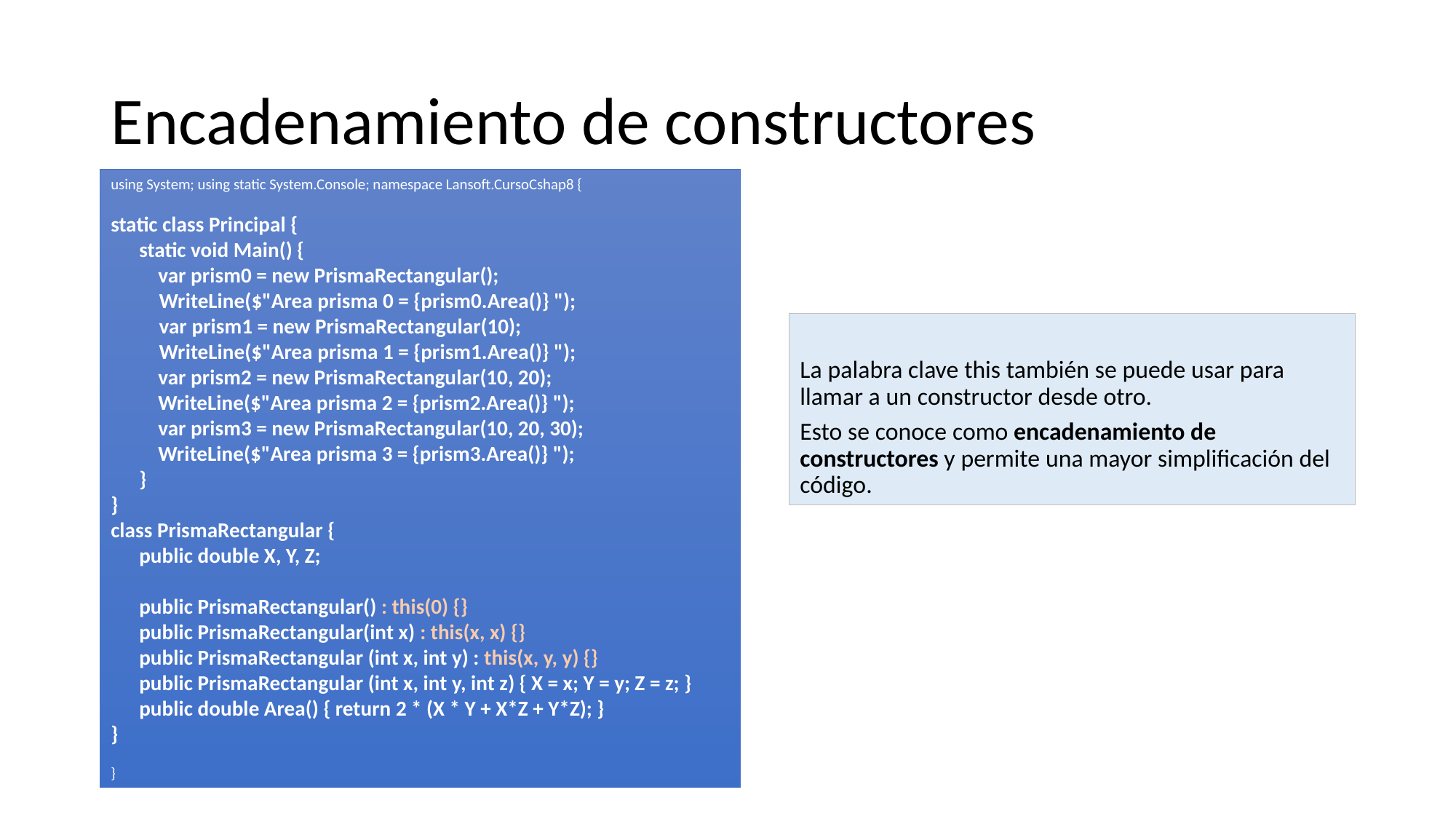

# Encadenamiento de constructores
using System; using static System.Console; namespace Lansoft.CursoCshap8 {

static class Principal {
      static void Main() {
          var prism0 = new PrismaRectangular();
          WriteLine($"Area prisma 0 = {prism0.Area()} ");
          var prism1 = new PrismaRectangular(10);                        WriteLine($"Area prisma 1 = {prism1.Area()} ");
          var prism2 = new PrismaRectangular(10, 20);
          WriteLine($"Area prisma 2 = {prism2.Area()} ");
          var prism3 = new PrismaRectangular(10, 20, 30);
          WriteLine($"Area prisma 3 = {prism3.Area()} ");
      }
}
class PrismaRectangular {
      public double X, Y, Z;

      public PrismaRectangular() : this(0) {}
      public PrismaRectangular(int x) : this(x, x) {}
      public PrismaRectangular (int x, int y) : this(x, y, y) {}
      public PrismaRectangular (int x, int y, int z) { X = x; Y = y; Z = z; }
      public double Area() { return 2 * (X * Y + X*Z + Y*Z); }
}

}

La palabra clave this también se puede usar para llamar a un constructor desde otro.
Esto se conoce como encadenamiento de constructores y permite una mayor simplificación del código.